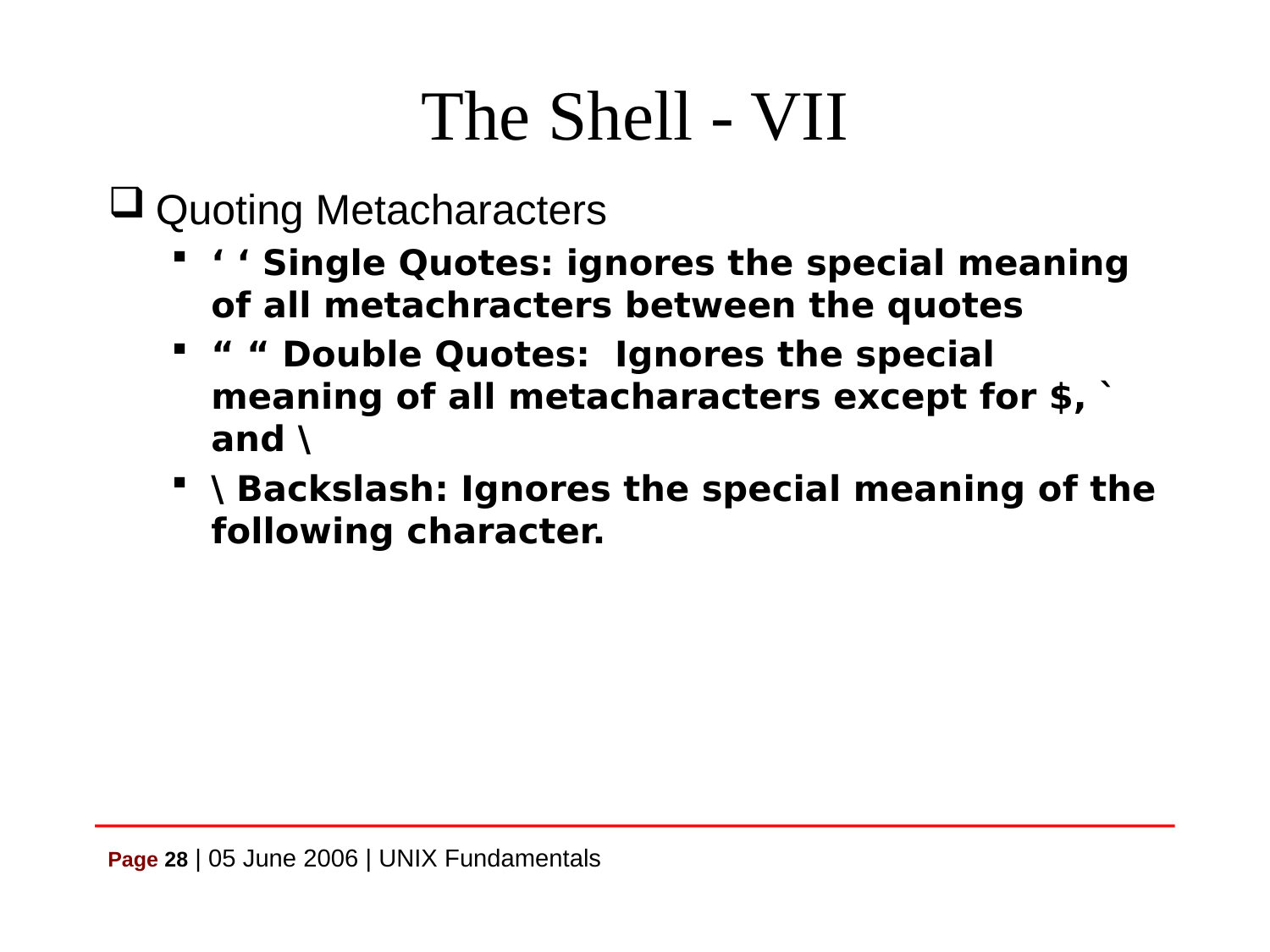

# The Shell - VII
Quoting Metacharacters
‘ ‘ Single Quotes: ignores the special meaning of all metachracters between the quotes
“ “ Double Quotes:  Ignores the special meaning of all metacharacters except for $, ` and \
\ Backslash: Ignores the special meaning of the following character.

Page 28 | 05 June 2006 | UNIX Fundamentals